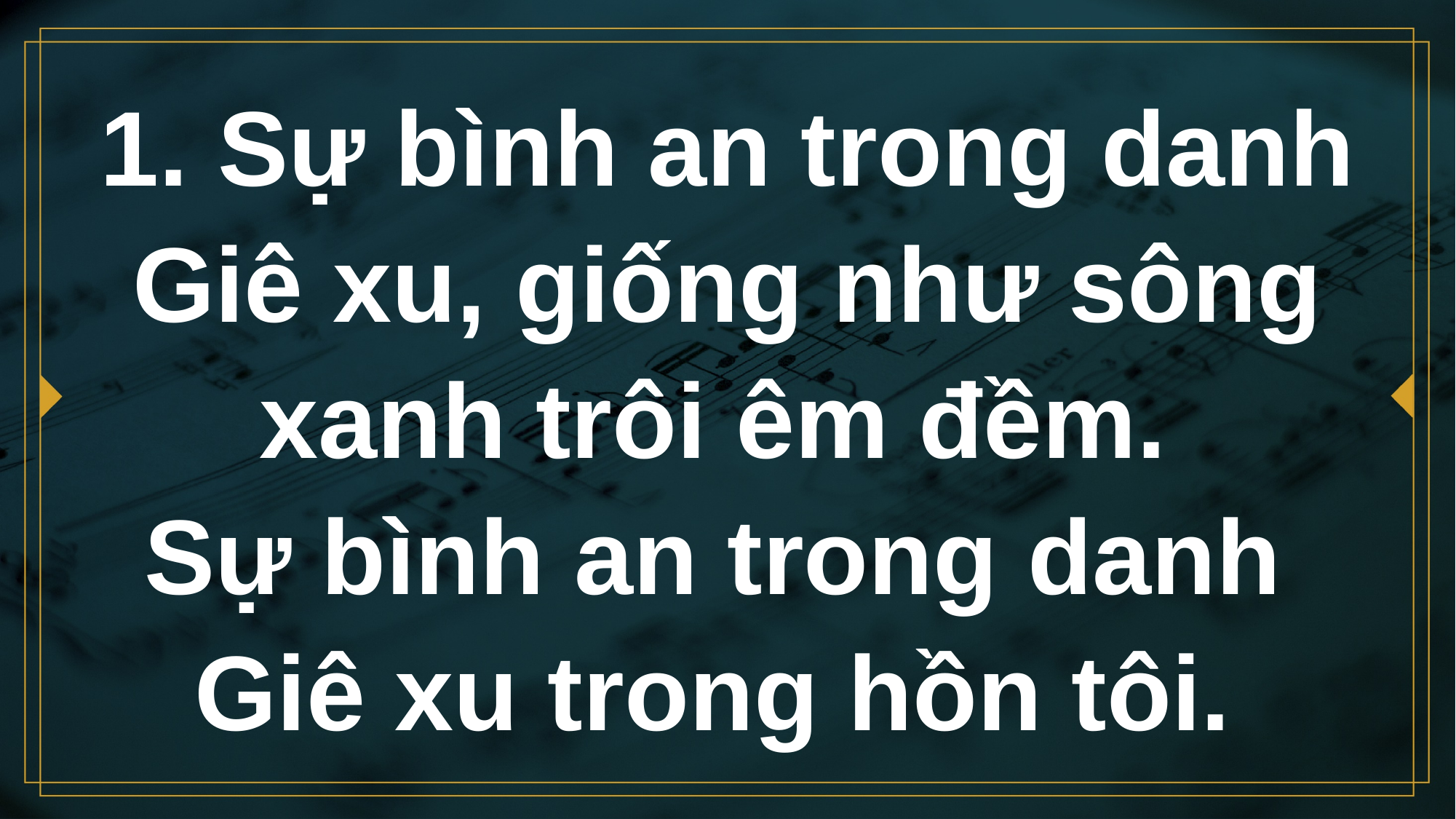

# 1. Sự bình an trong danh Giê xu, giống như sông xanh trôi êm đềm. Sự bình an trong danh Giê xu trong hồn tôi.